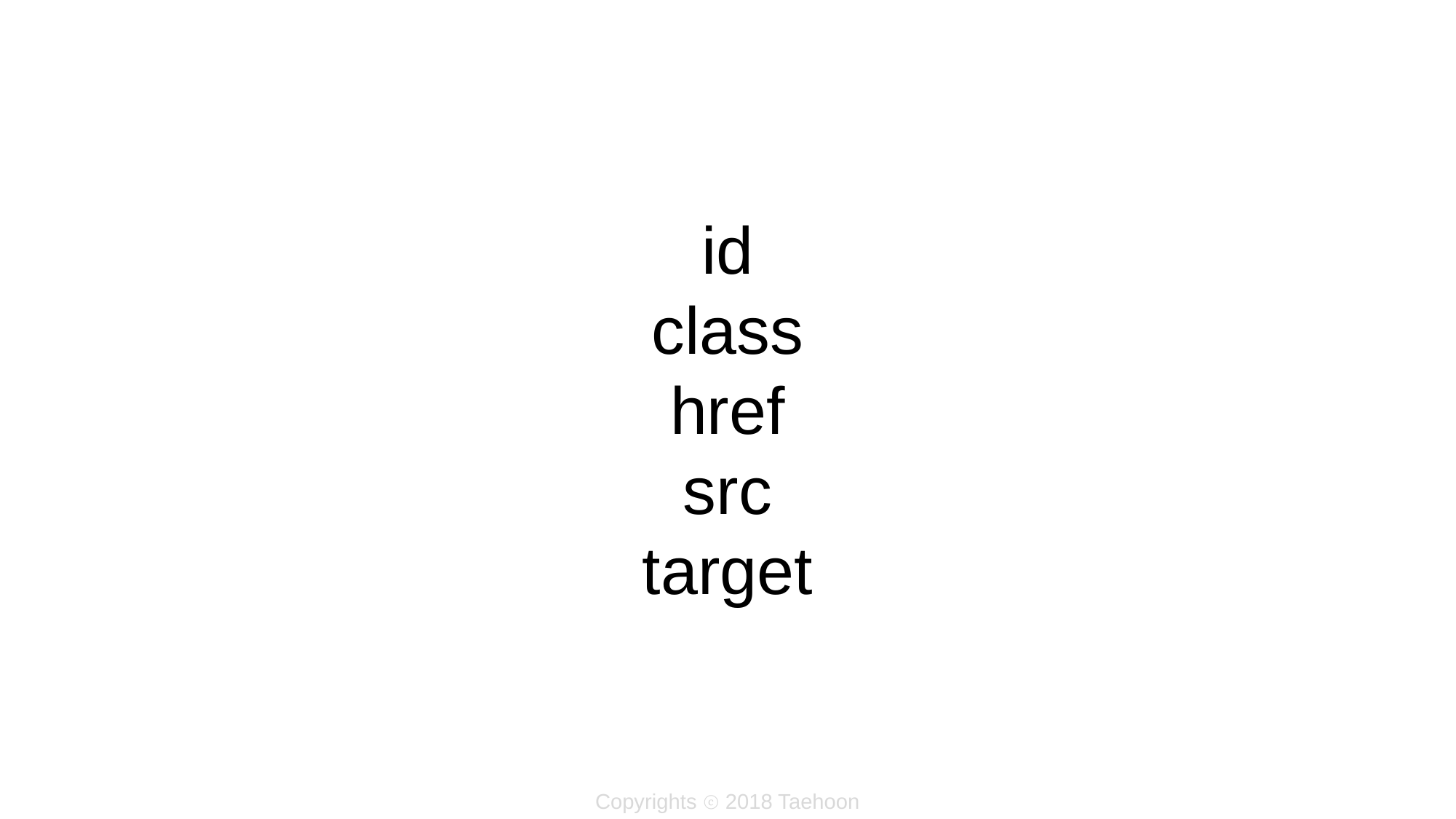

id
class
href
src
target
Copyrights ⓒ 2018 Taehoon